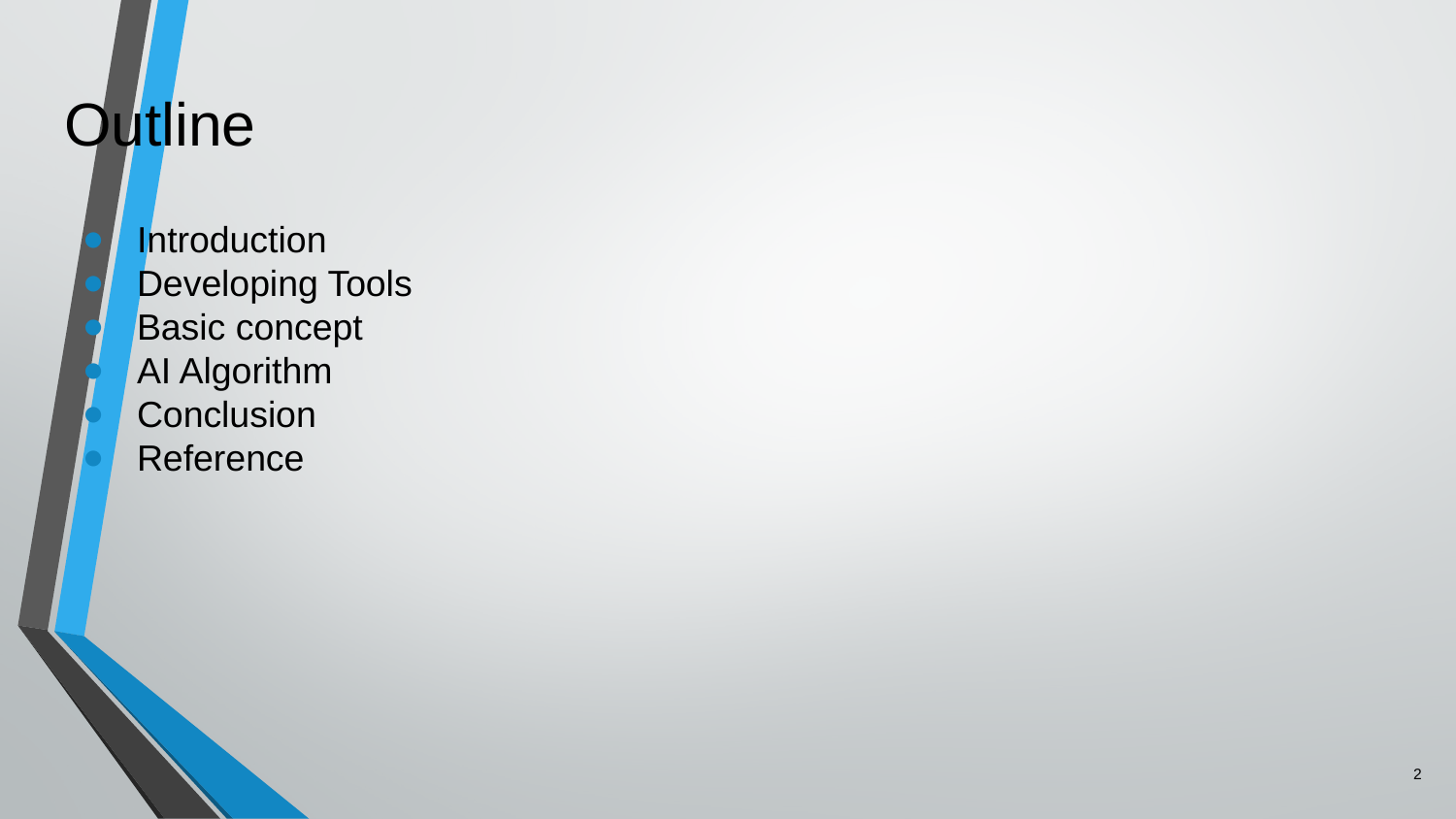

# Outline
Introduction
Developing Tools
Basic concept
AI Algorithm
Conclusion
Reference
2